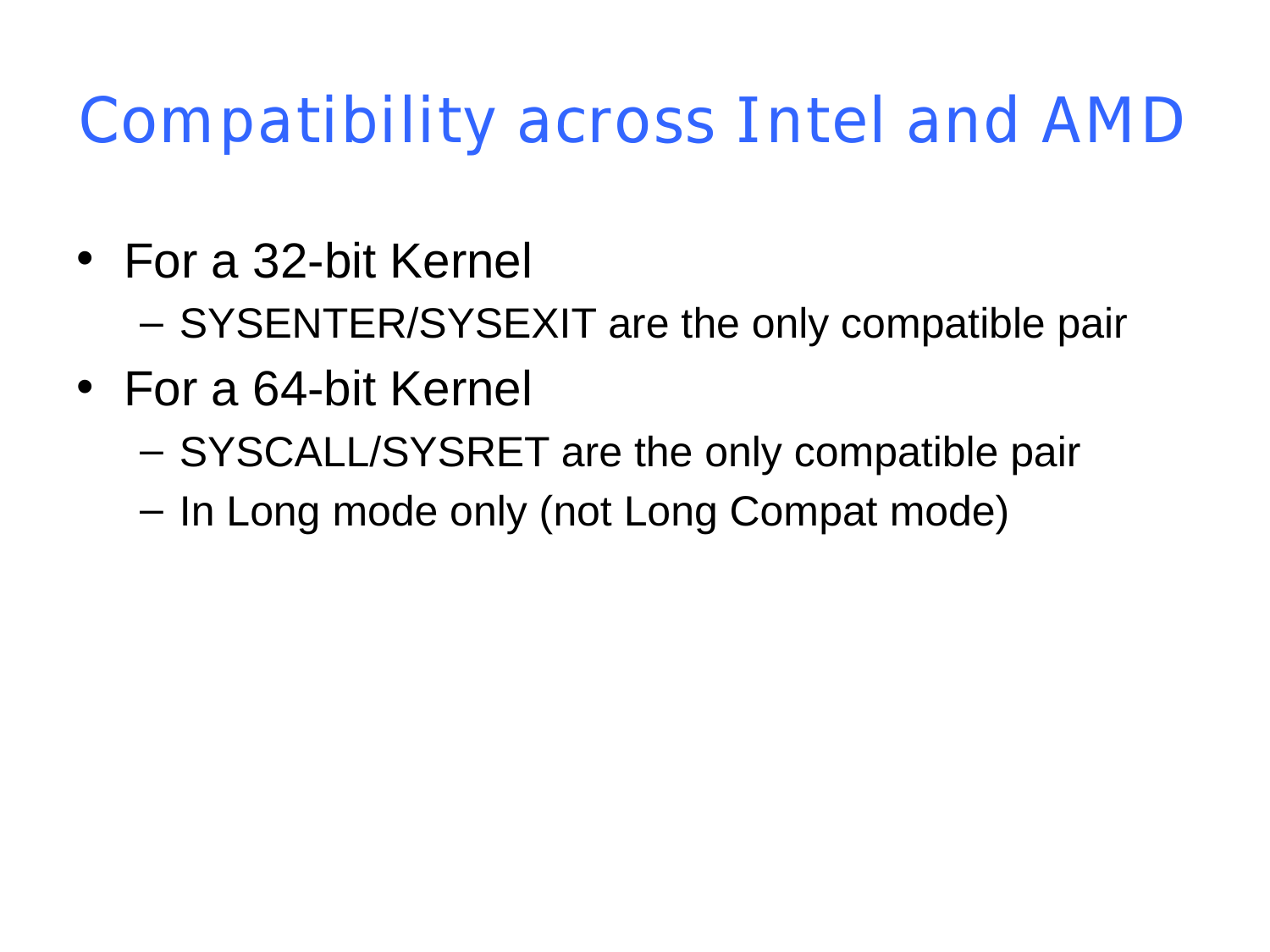

# Compatibility across Intel and AMD
For a 32-bit Kernel
SYSENTER/SYSEXIT are the only compatible pair
For a 64-bit Kernel
SYSCALL/SYSRET are the only compatible pair
In Long mode only (not Long Compat mode)